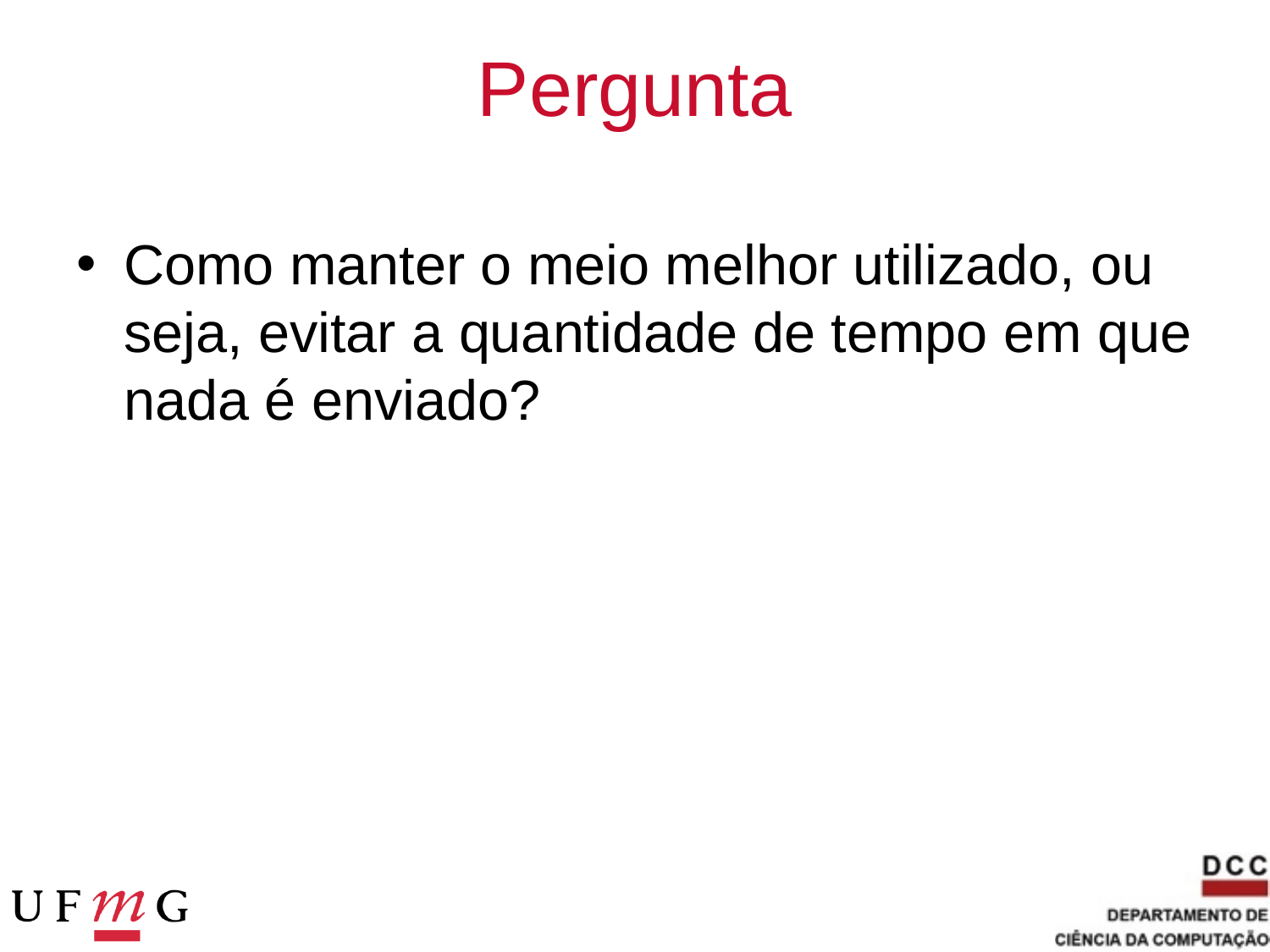

# Pergunta
Como manter o meio melhor utilizado, ou seja, evitar a quantidade de tempo em que nada é enviado?